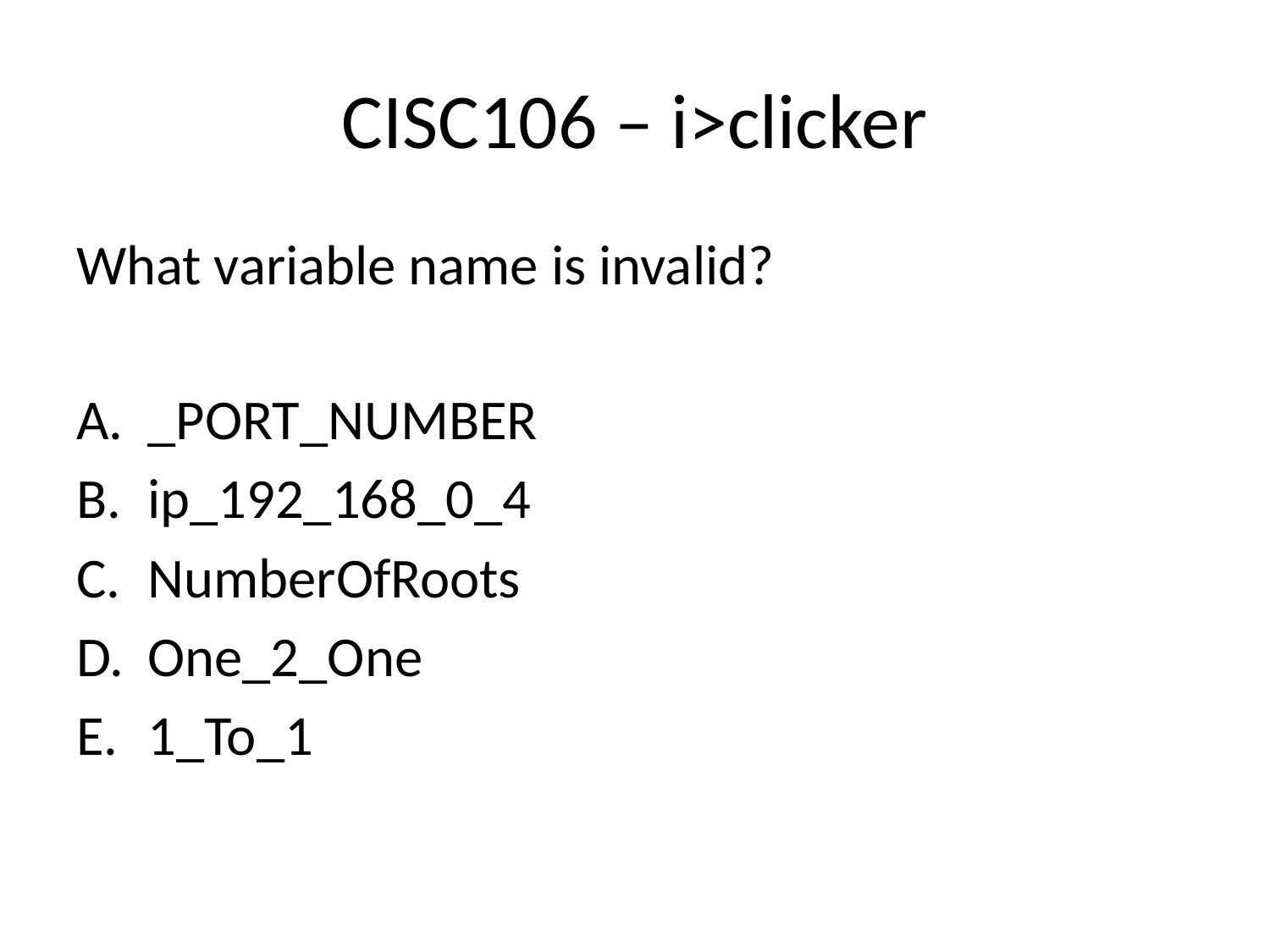

# CISC106 – i>clicker
What variable name is invalid?

_PORT_NUMBER
ip_192_168_0_4
NumberOfRoots
One_2_One
1_To_1